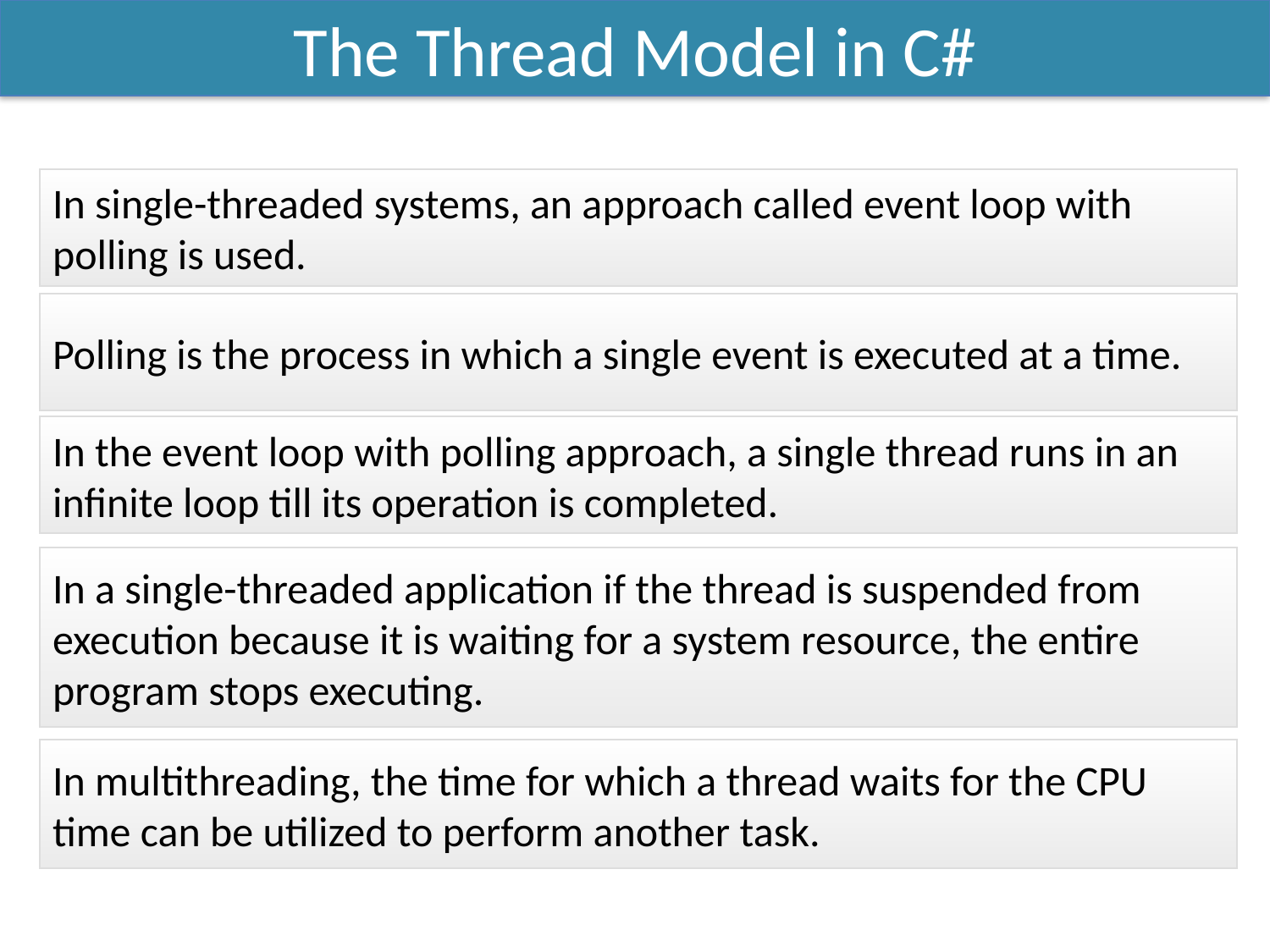

The Thread Model in C#
In single-threaded systems, an approach called event loop with polling is used.
Polling is the process in which a single event is executed at a time.
In the event loop with polling approach, a single thread runs in an infinite loop till its operation is completed.
In a single-threaded application if the thread is suspended from execution because it is waiting for a system resource, the entire program stops executing.
In multithreading, the time for which a thread waits for the CPU time can be utilized to perform another task.